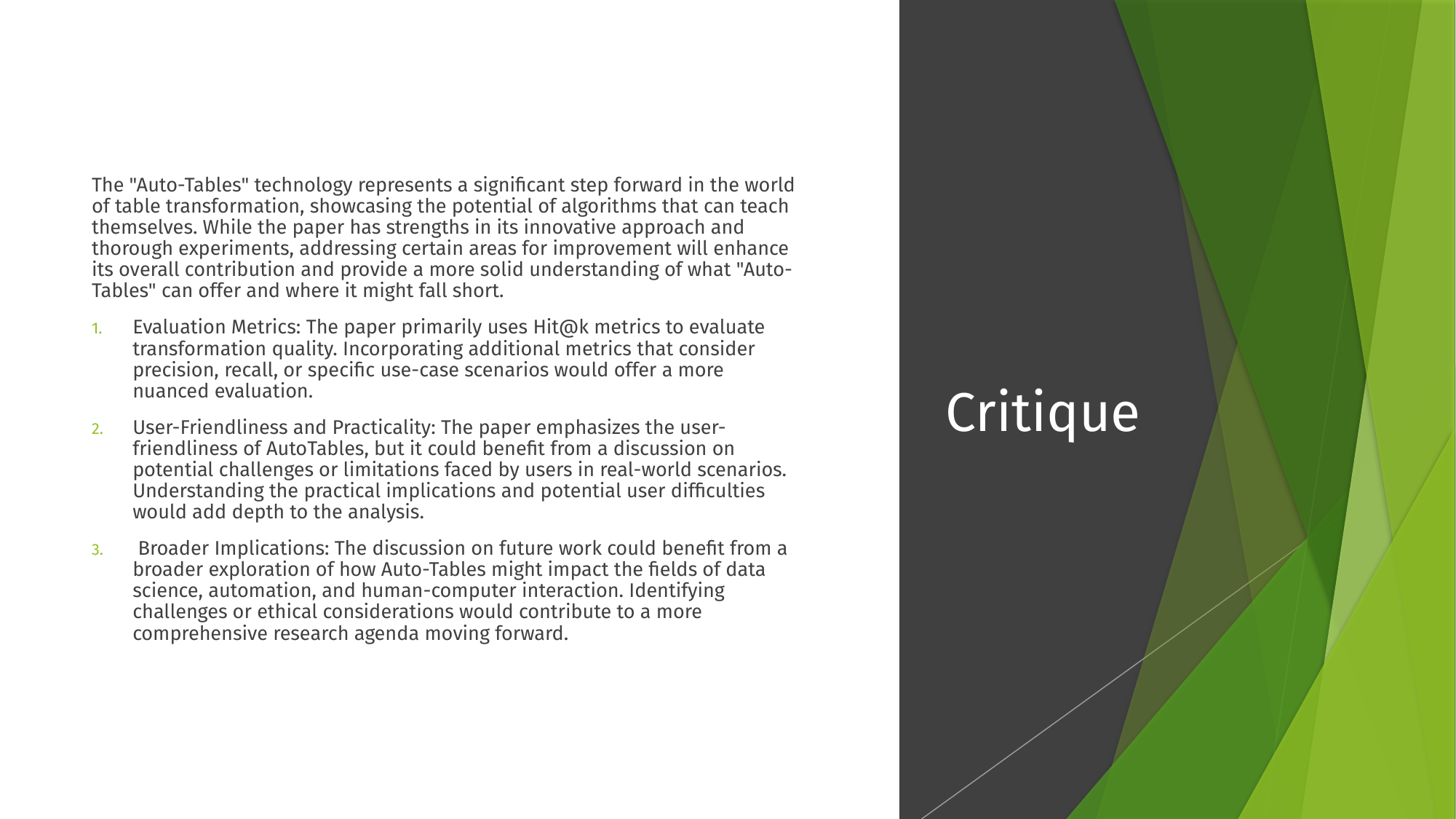

The "Auto-Tables" technology represents a significant step forward in the world of table transformation, showcasing the potential of algorithms that can teach themselves. While the paper has strengths in its innovative approach and thorough experiments, addressing certain areas for improvement will enhance its overall contribution and provide a more solid understanding of what "Auto-Tables" can offer and where it might fall short.
Evaluation Metrics: The paper primarily uses Hit@k metrics to evaluate transformation quality. Incorporating additional metrics that consider precision, recall, or specific use-case scenarios would offer a more nuanced evaluation.
User-Friendliness and Practicality: The paper emphasizes the user-friendliness of AutoTables, but it could benefit from a discussion on potential challenges or limitations faced by users in real-world scenarios. Understanding the practical implications and potential user difficulties would add depth to the analysis.
 Broader Implications: The discussion on future work could benefit from a broader exploration of how Auto-Tables might impact the fields of data science, automation, and human-computer interaction. Identifying challenges or ethical considerations would contribute to a more comprehensive research agenda moving forward.
# Critique